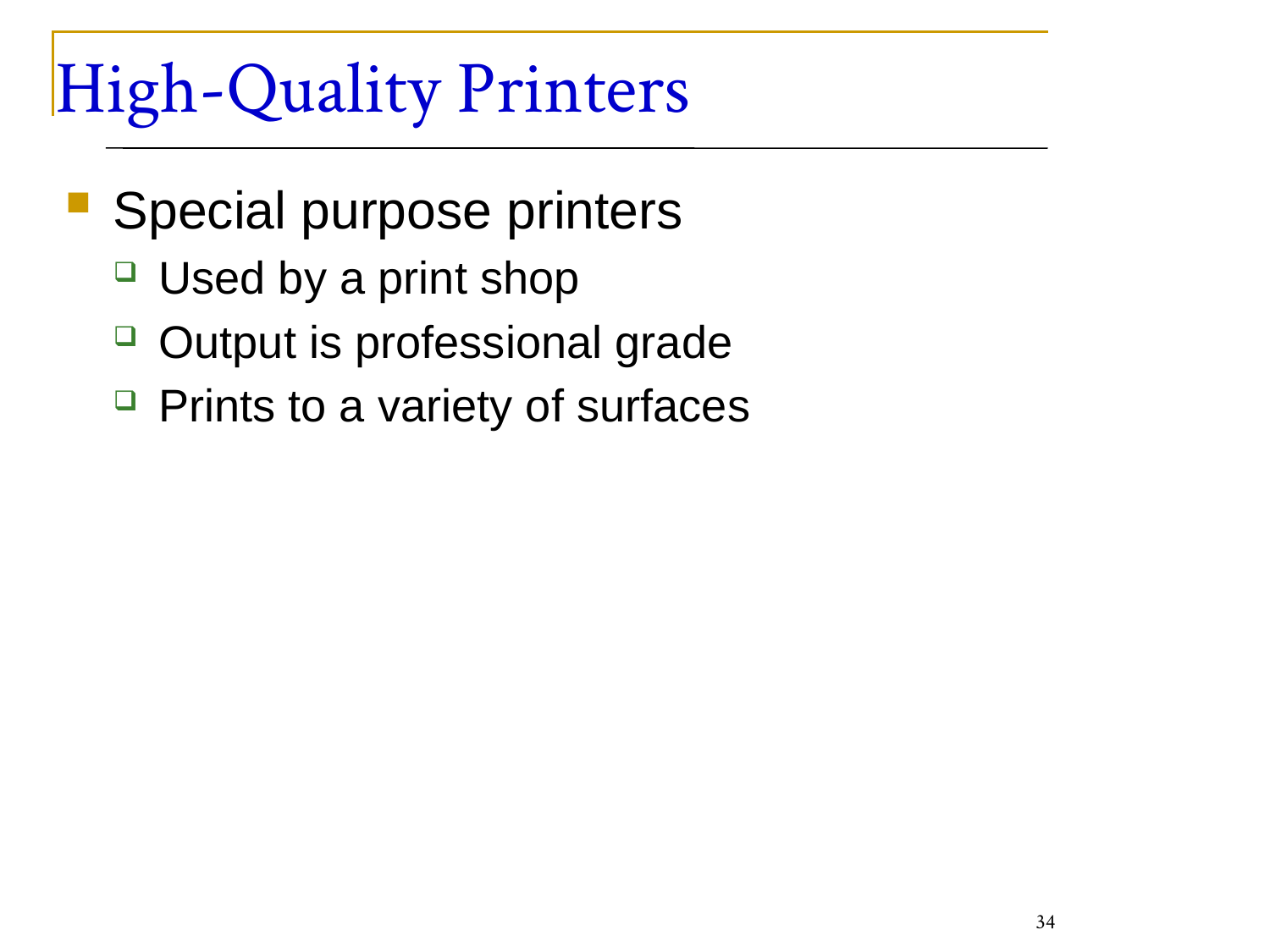

# High-Quality Printers
Special purpose printers
Used by a print shop
Output is professional grade
Prints to a variety of surfaces
34